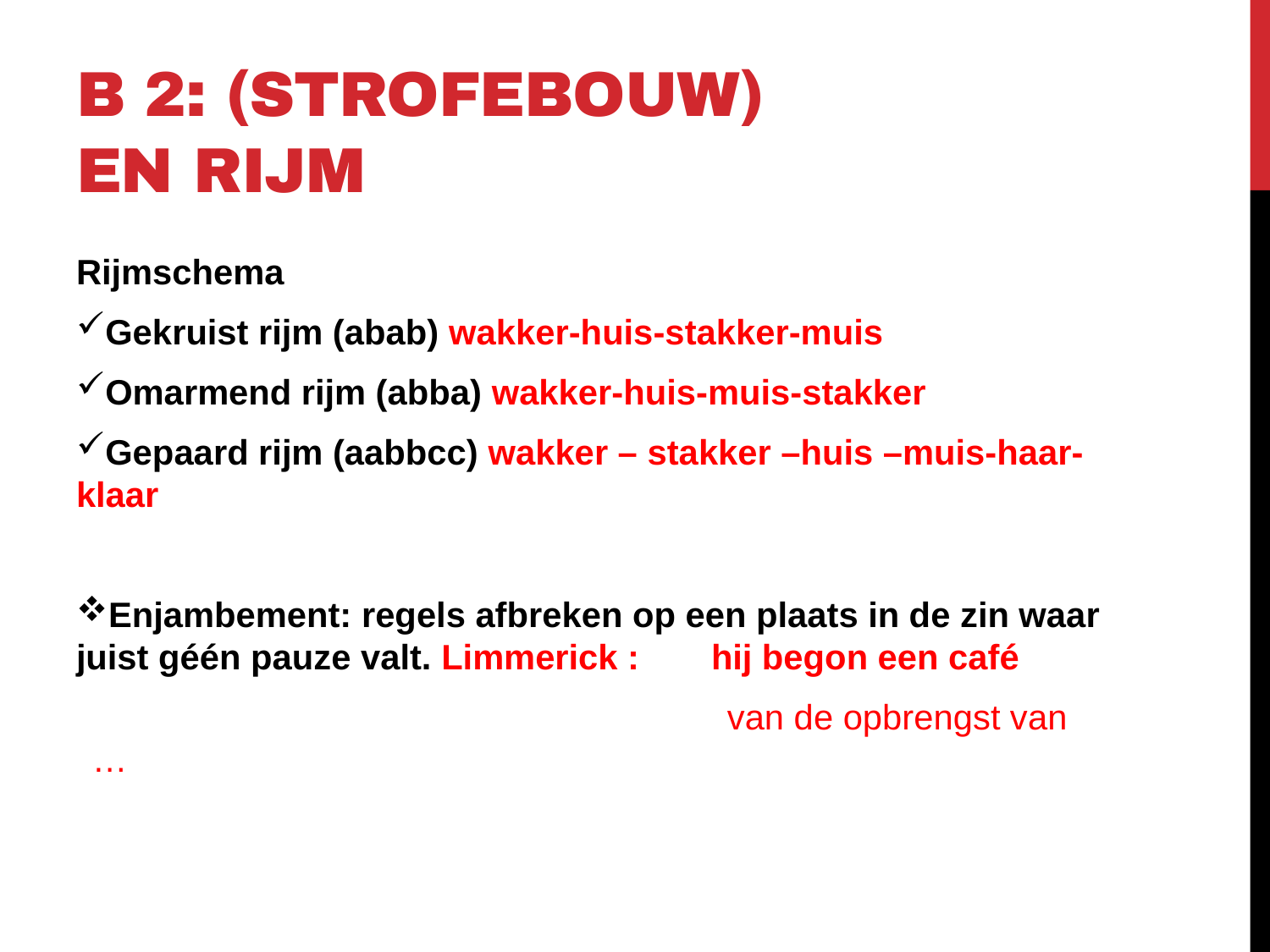

# B 2: (Strofebouw) en rijm
Rijmschema
Gekruist rijm (abab) wakker-huis-stakker-muis
Omarmend rijm (abba) wakker-huis-muis-stakker
Gepaard rijm (aabbcc) wakker – stakker –huis –muis-haar-klaar

Enjambement: regels afbreken op een plaats in de zin waar juist géén pauze valt. Limmerick : 	hij begon een café
					van de opbrengst van …